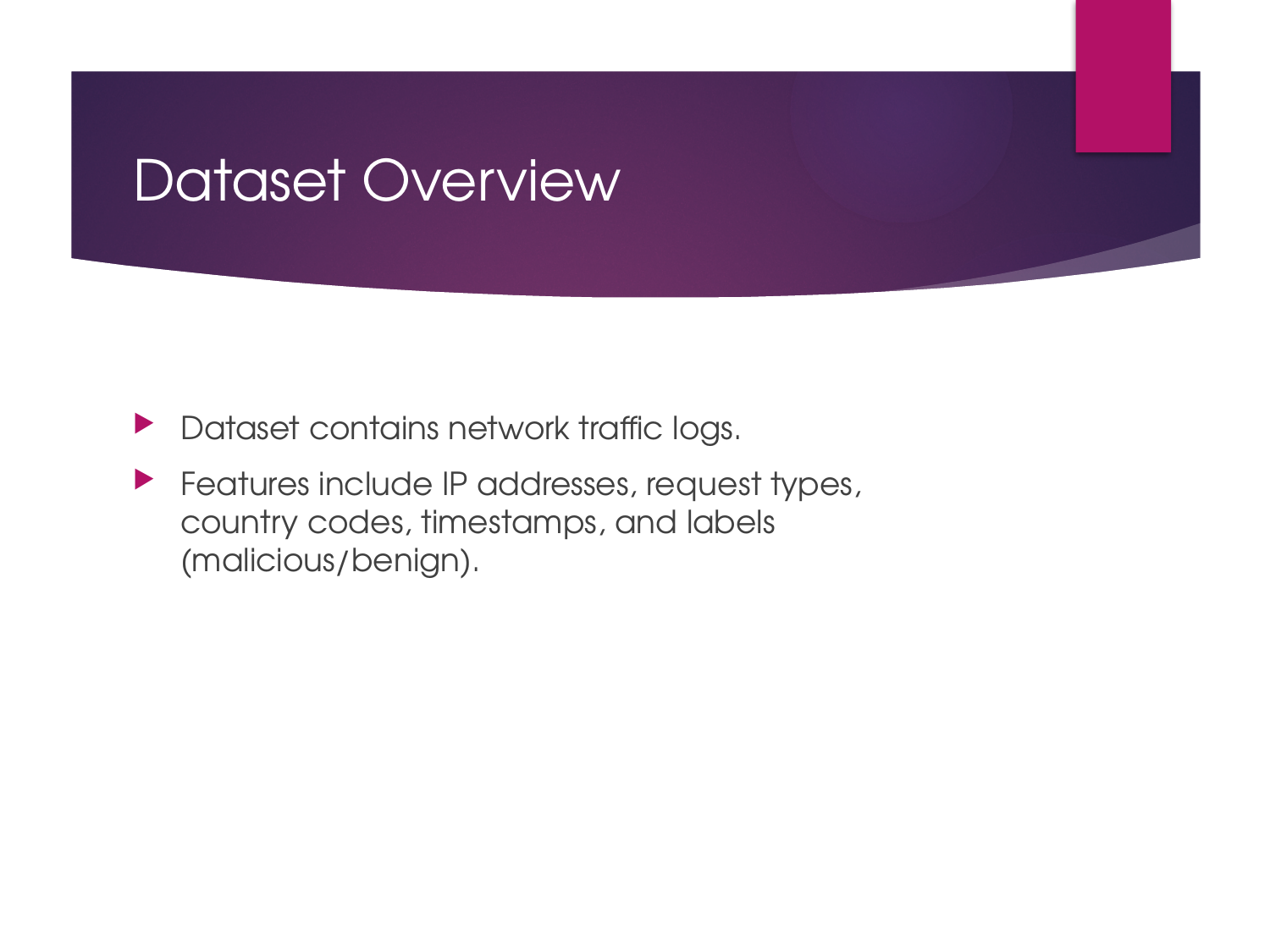

# Dataset Overview

Dataset contains network traffic logs.
Features include IP addresses, request types, country codes, timestamps, and labels (malicious/benign).